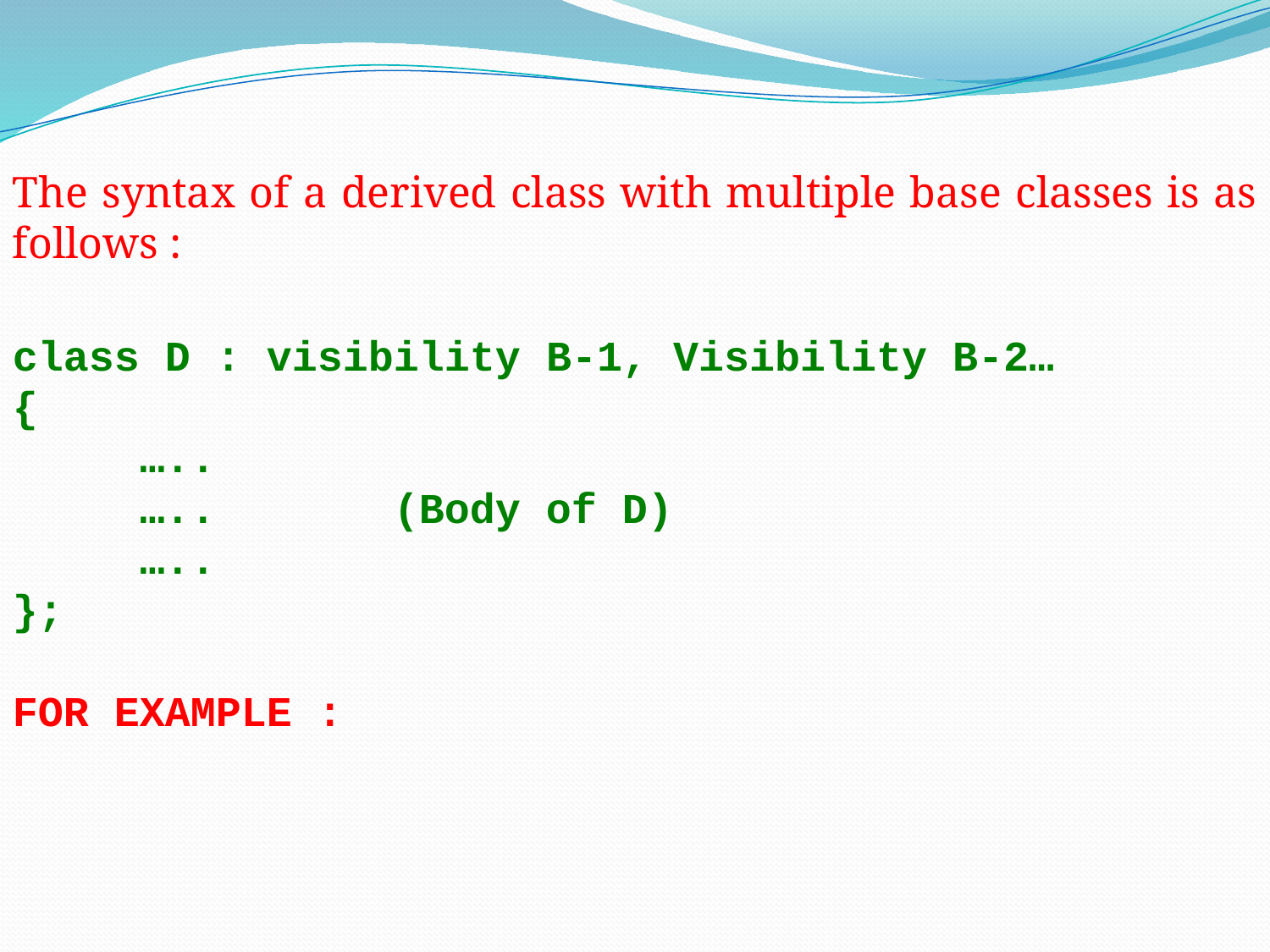

The syntax of a derived class with multiple base classes is as follows :

class D : visibility B-1, Visibility B-2…
{
	…..
	…..		(Body of D)
	…..
};

FOR EXAMPLE :